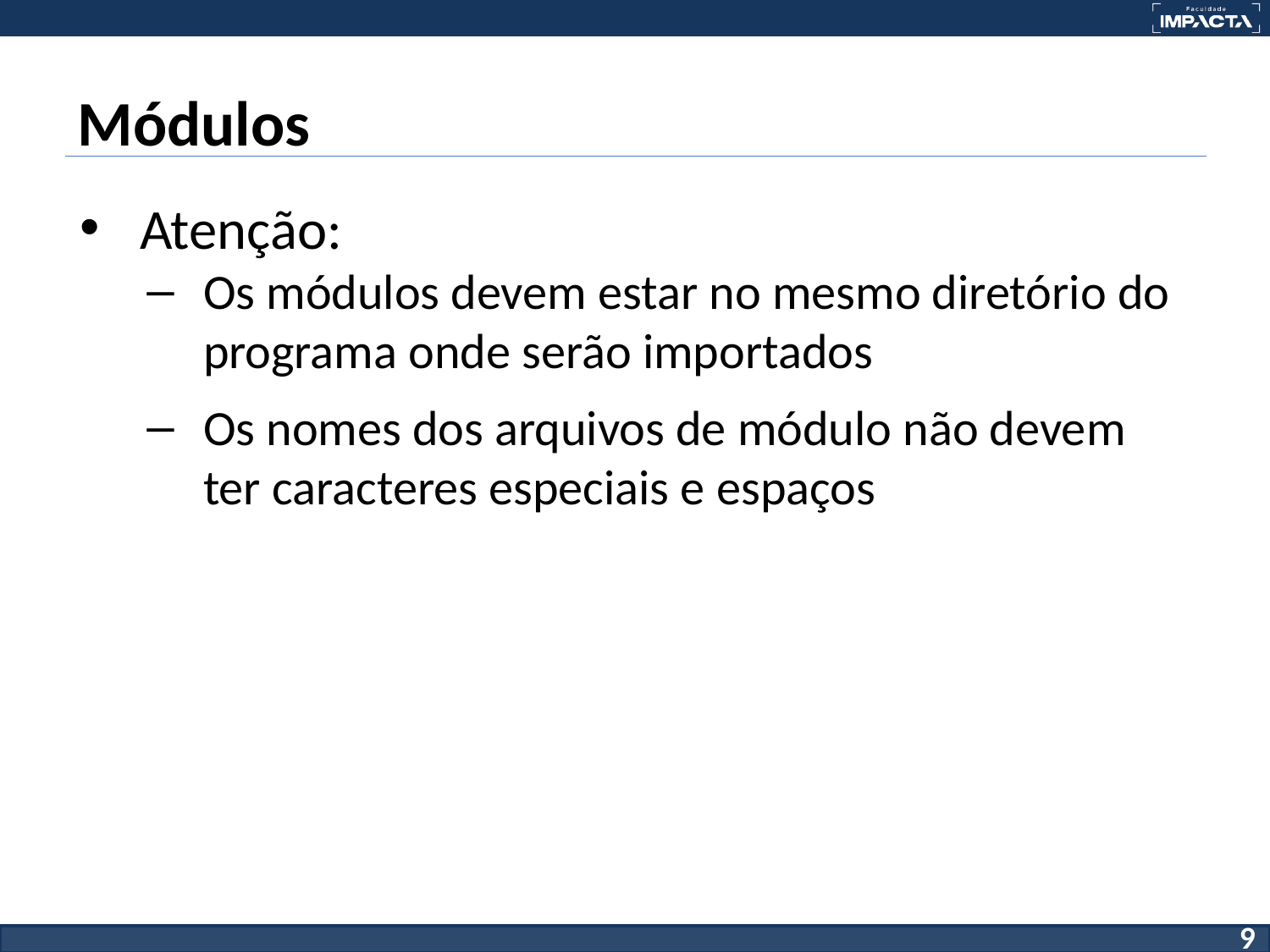

# Módulos
Atenção:
Os módulos devem estar no mesmo diretório do programa onde serão importados
Os nomes dos arquivos de módulo não devem ter caracteres especiais e espaços

9